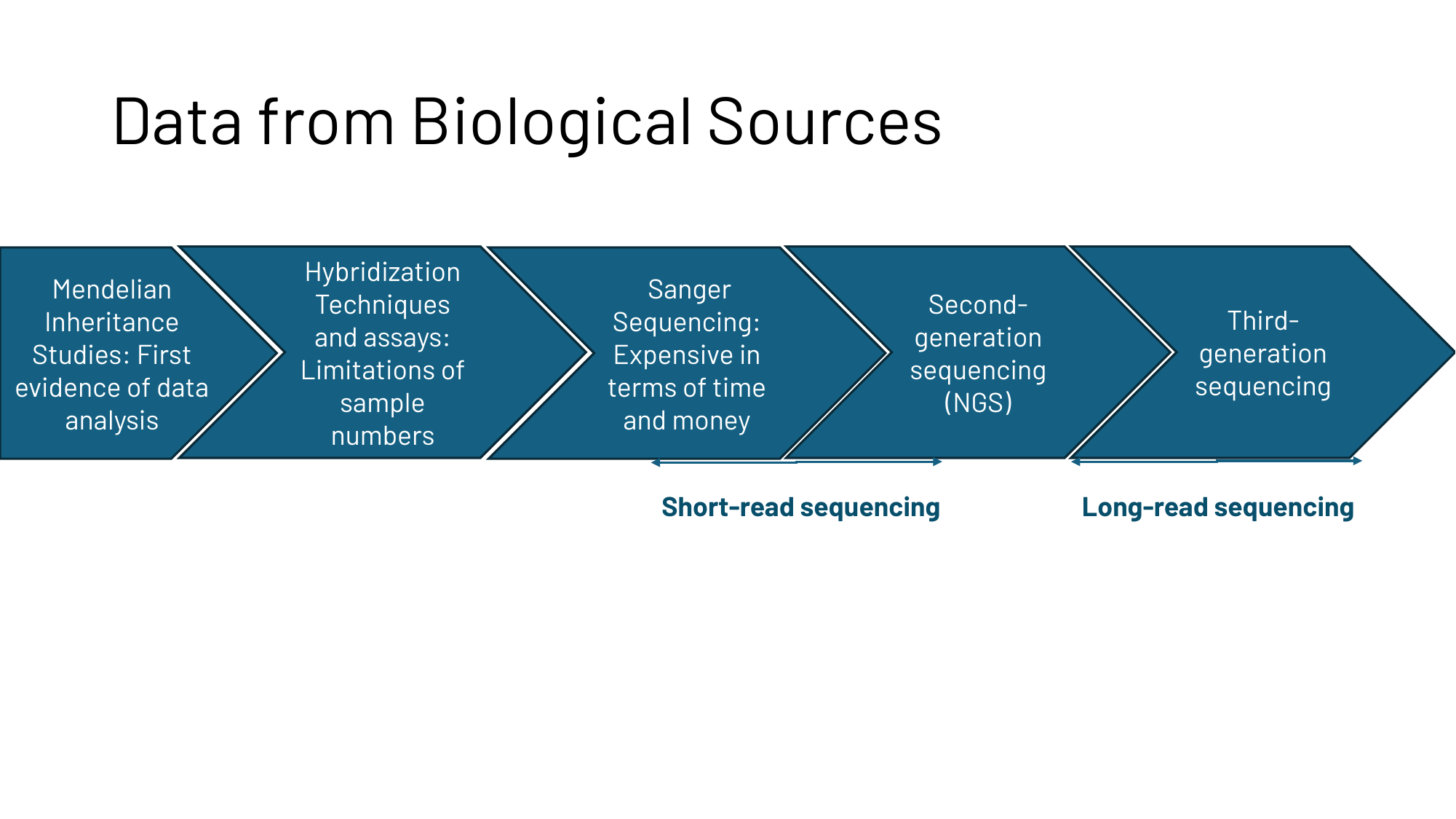

# Data from Biological Sources
Hybridization Techniques and assays: Limitations of sample numbers
Third-generation sequencing
Second-generation sequencing (NGS)
 Sanger Sequencing: Expensive in terms of time and money
Mendelian Inheritance Studies: First evidence of data analysis
Short-read sequencing
Long-read sequencing